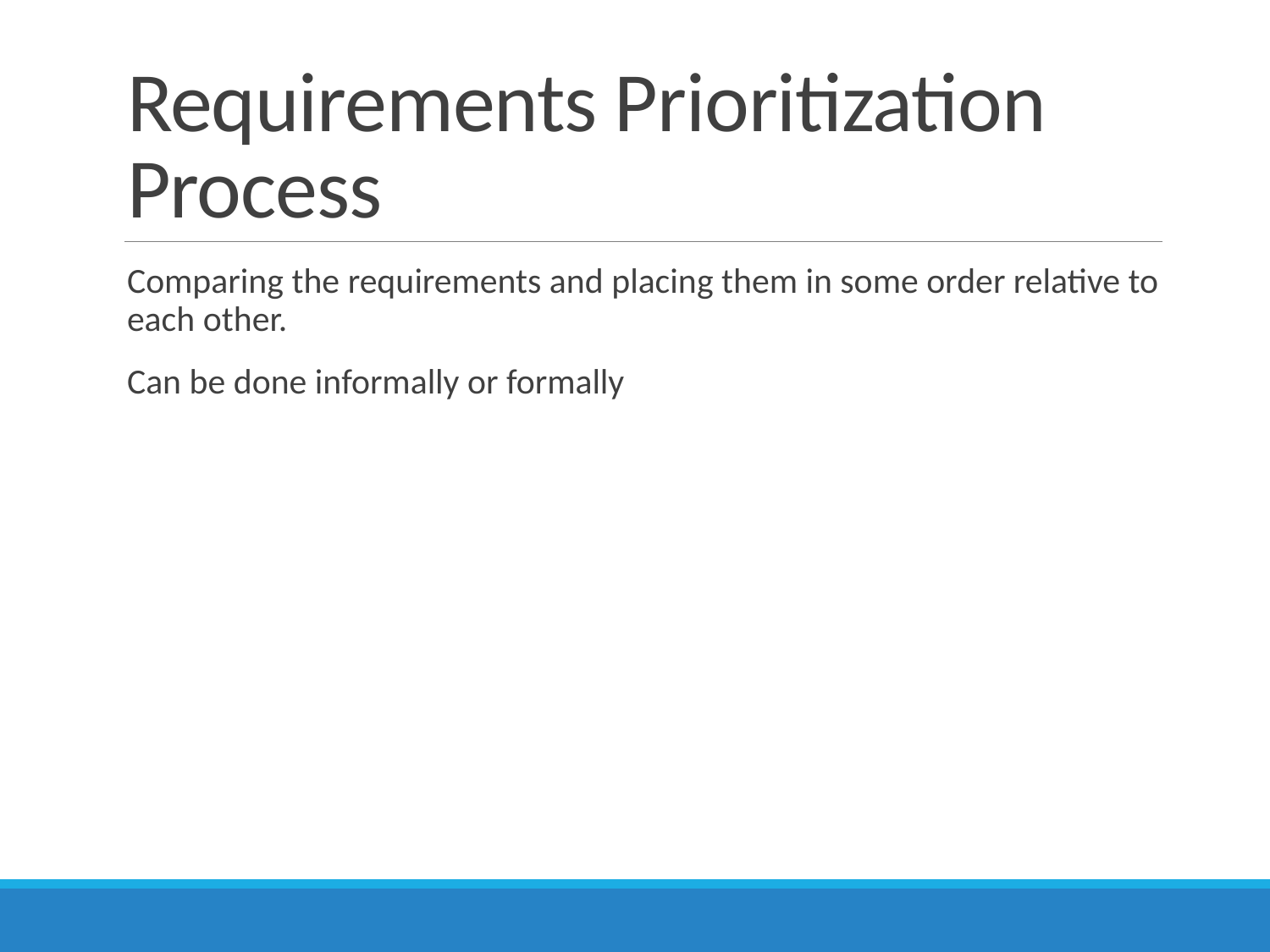

# Requirements Prioritization Process
Comparing the requirements and placing them in some order relative to each other.
Can be done informally or formally